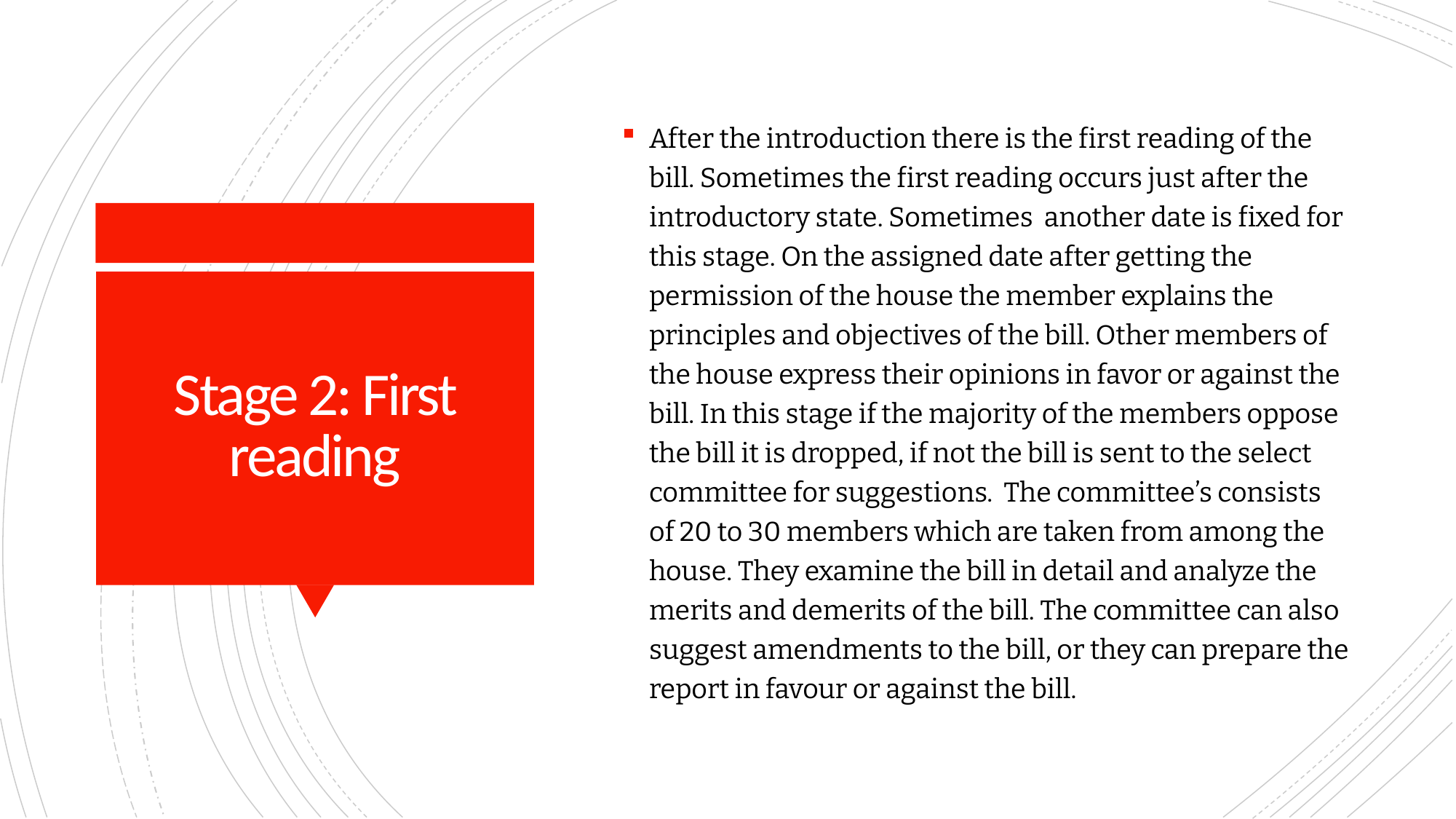

After the introduction there is the first reading of the bill. Sometimes the first reading occurs just after the introductory state. Sometimes  another date is fixed for this stage. On the assigned date after getting the permission of the house the member explains the principles and objectives of the bill. Other members of the house express their opinions in favor or against the bill. In this stage if the majority of the members oppose the bill it is dropped, if not the bill is sent to the select committee for suggestions.  The committee’s consists of 20 to 30 members which are taken from among the house. They examine the bill in detail and analyze the merits and demerits of the bill. The committee can also suggest amendments to the bill, or they can prepare the report in favour or against the bill.
# Stage 2: First reading